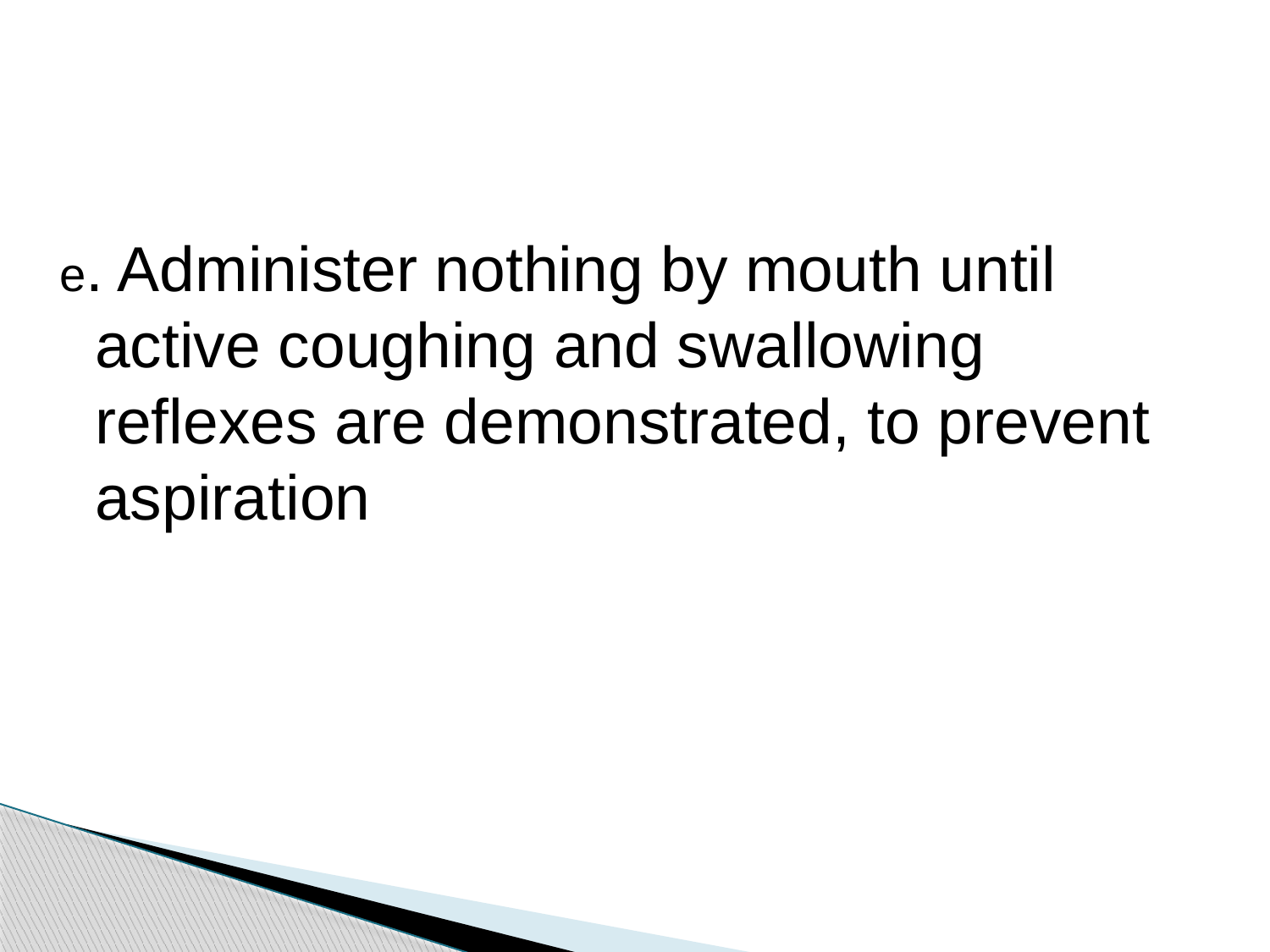

#
e. Administer nothing by mouth until active coughing and swallowing reflexes are demonstrated, to prevent aspiration